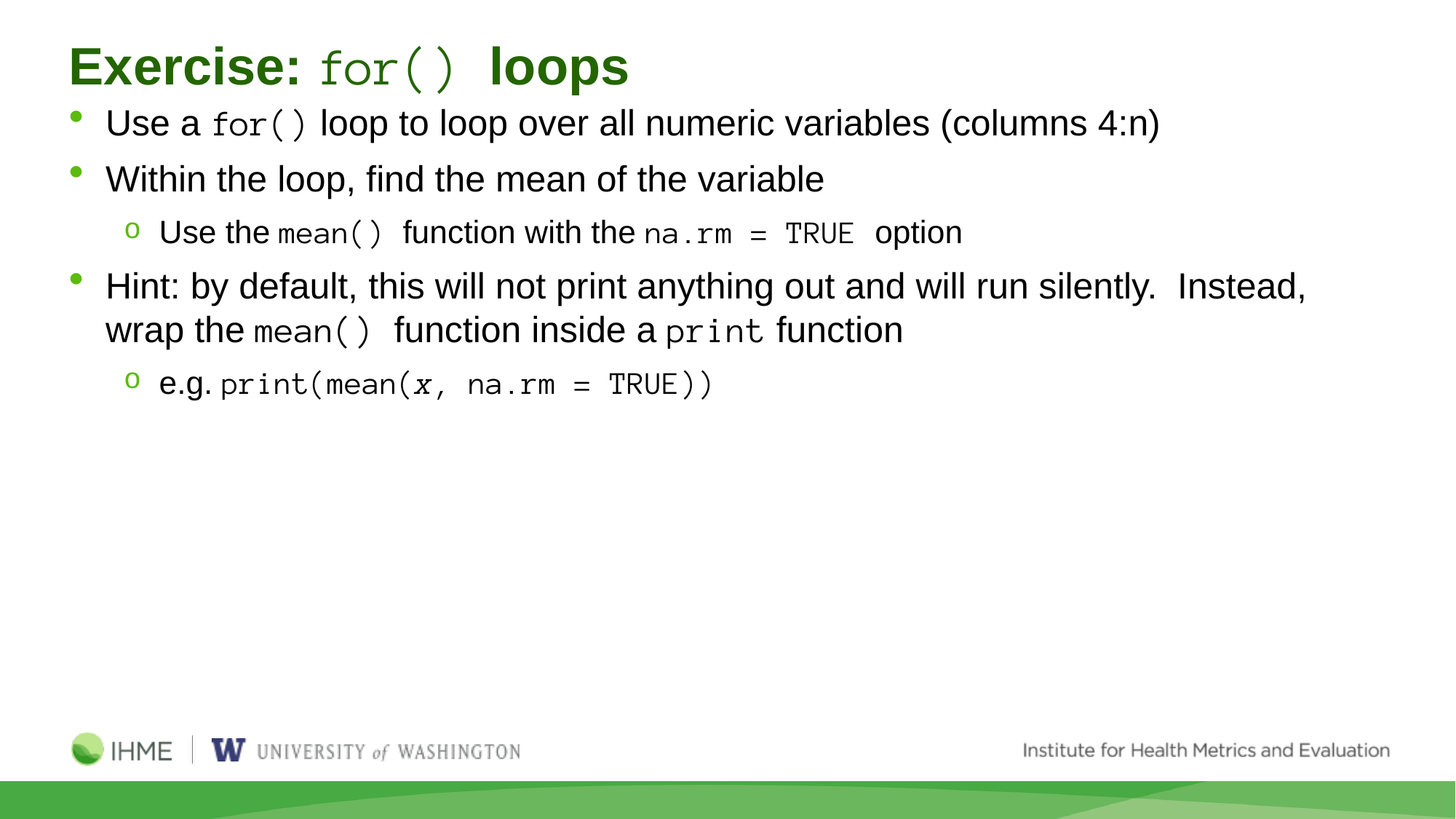

# Exercise: for() loops
Use a for() loop to loop over all numeric variables (columns 4:n)
Within the loop, find the mean of the variable
Use the mean() function with the na.rm = TRUE option
Hint: by default, this will not print anything out and will run silently.  Instead, wrap the mean() function inside a print function
e.g. print(mean(x, na.rm = TRUE))